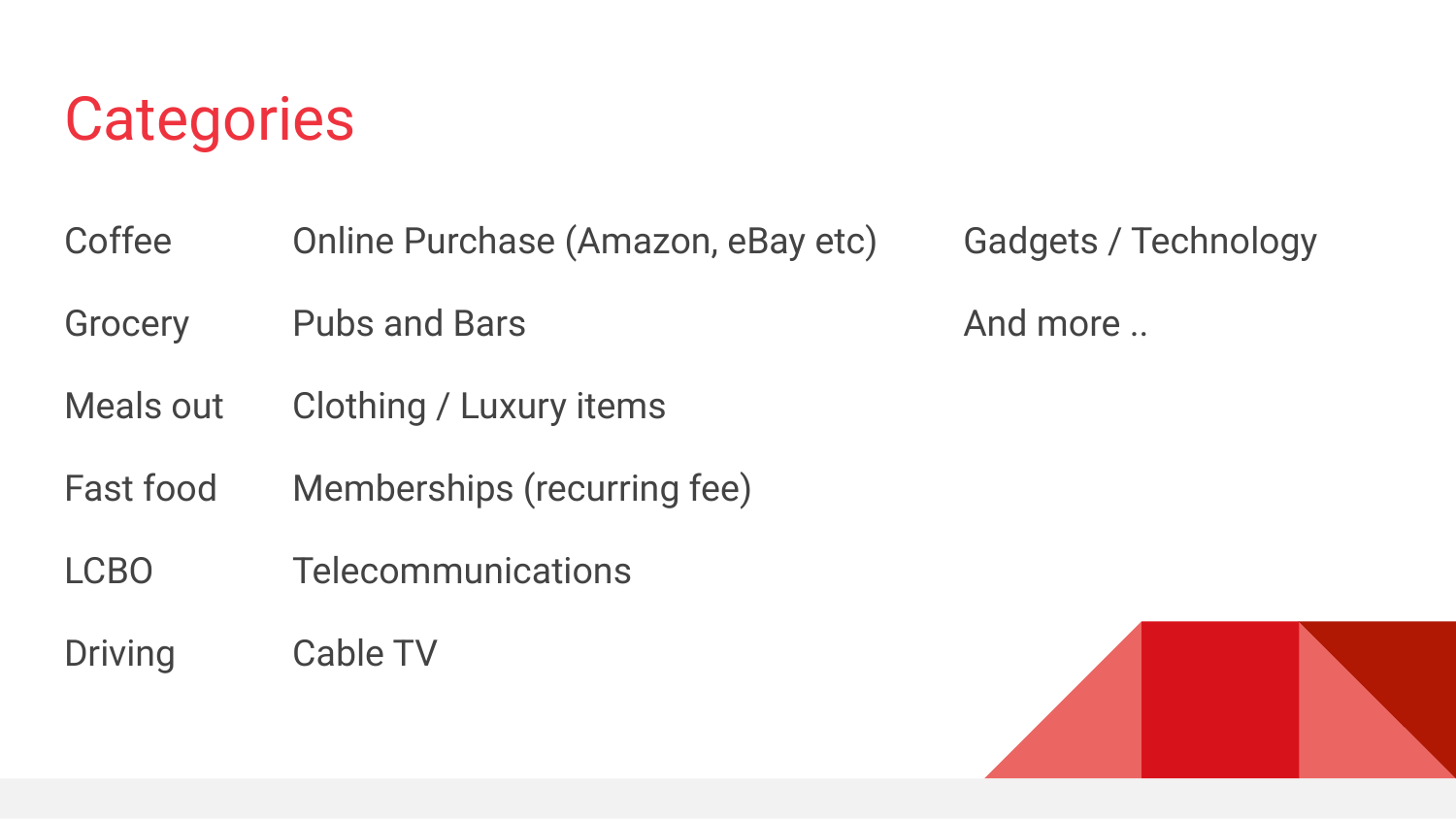

# Categories
Coffee
Grocery
Meals out
Fast food
LCBO
Driving

Online Purchase (Amazon, eBay etc)
Pubs and Bars
Clothing / Luxury items
Memberships (recurring fee)
Telecommunications
Cable TV
Gadgets / Technology
And more ..